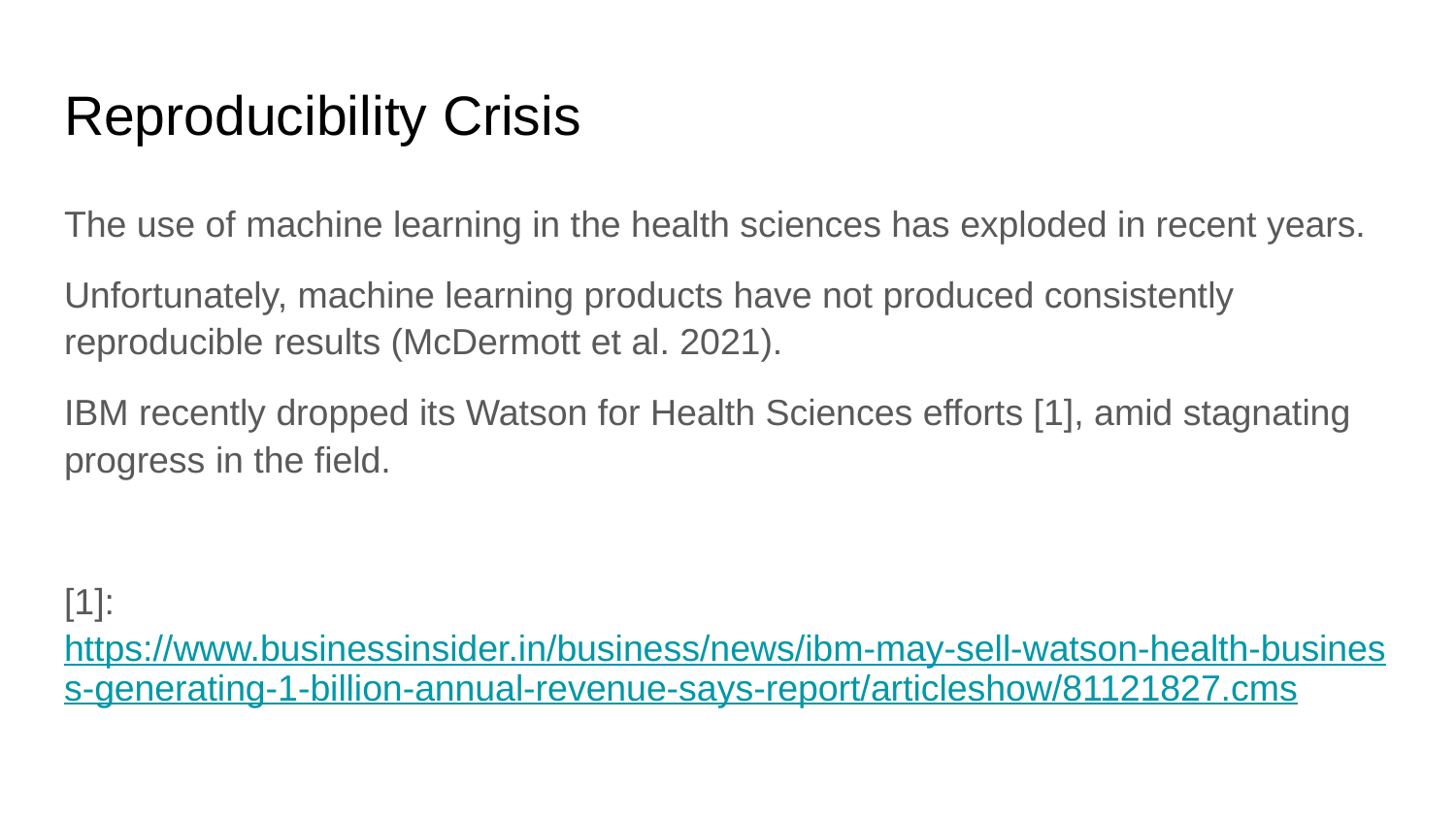

# Reproducibility Crisis
The use of machine learning in the health sciences has exploded in recent years.
Unfortunately, machine learning products have not produced consistently reproducible results (McDermott et al. 2021).
IBM recently dropped its Watson for Health Sciences efforts [1], amid stagnating progress in the field.

[1]: https://www.businessinsider.in/business/news/ibm-may-sell-watson-health-business-generating-1-billion-annual-revenue-says-report/articleshow/81121827.cms